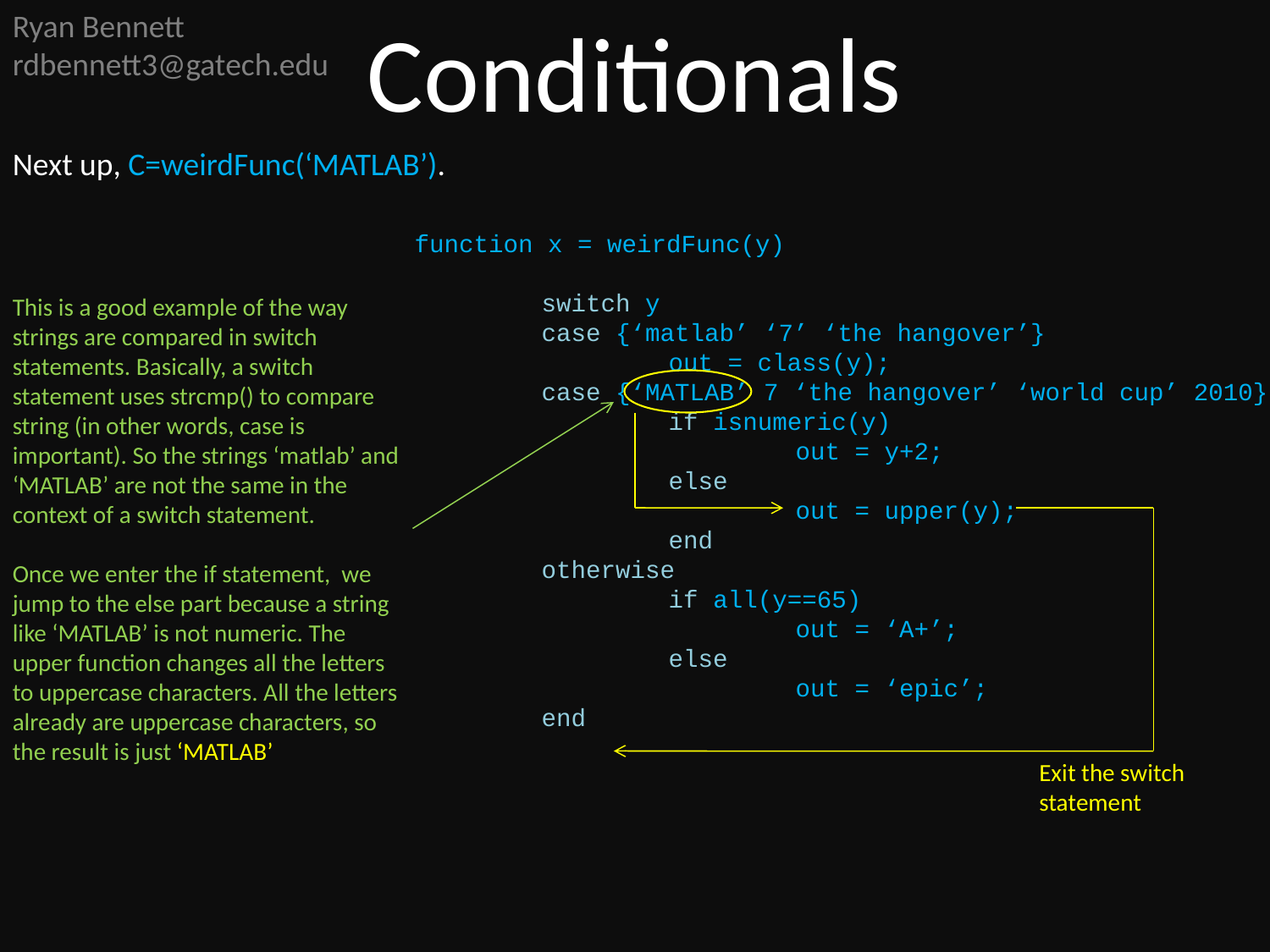

Ryan Bennett
rdbennett3@gatech.edu
Conditionals
Next up, C=weirdFunc(‘MATLAB’).

function x = weirdFunc(y)

	switch y
	case {‘matlab’ ‘7’ ‘the hangover’}
		out = class(y);
	case {‘MATLAB’ 7 ‘the hangover’ ‘world cup’ 2010}
		if isnumeric(y)
			out = y+2;
		else
			out = upper(y);
		end
	otherwise
		if all(y==65)
			out = ‘A+’;
		else
			out = ‘epic’;
	end

This is a good example of the way strings are compared in switch statements. Basically, a switch statement uses strcmp() to compare string (in other words, case is important). So the strings ‘matlab’ and ‘MATLAB’ are not the same in the context of a switch statement.

Once we enter the if statement,  we jump to the else part because a string like ‘MATLAB’ is not numeric. The upper function changes all the letters to uppercase characters. All the letters already are uppercase characters, so the result is just ‘MATLAB’

Exit the switch statement